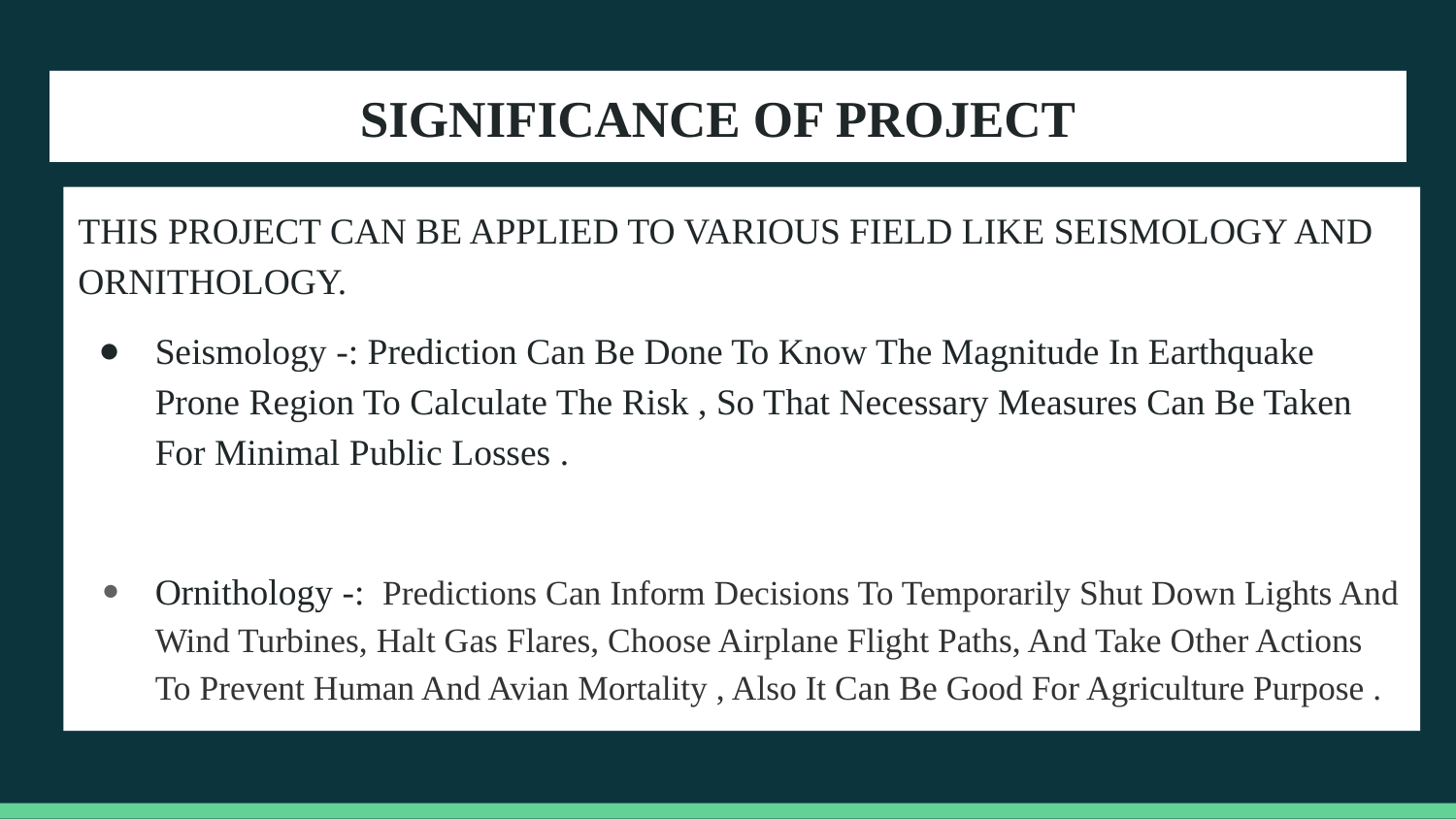

# SIGNIFICANCE OF PROJECT
THIS PROJECT CAN BE APPLIED TO VARIOUS FIELD LIKE SEISMOLOGY AND ORNITHOLOGY.
Seismology -: Prediction Can Be Done To Know The Magnitude In Earthquake Prone Region To Calculate The Risk , So That Necessary Measures Can Be Taken For Minimal Public Losses .

Ornithology -:  Predictions Can Inform Decisions To Temporarily Shut Down Lights And Wind Turbines, Halt Gas Flares, Choose Airplane Flight Paths, And Take Other Actions To Prevent Human And Avian Mortality , Also It Can Be Good For Agriculture Purpose .